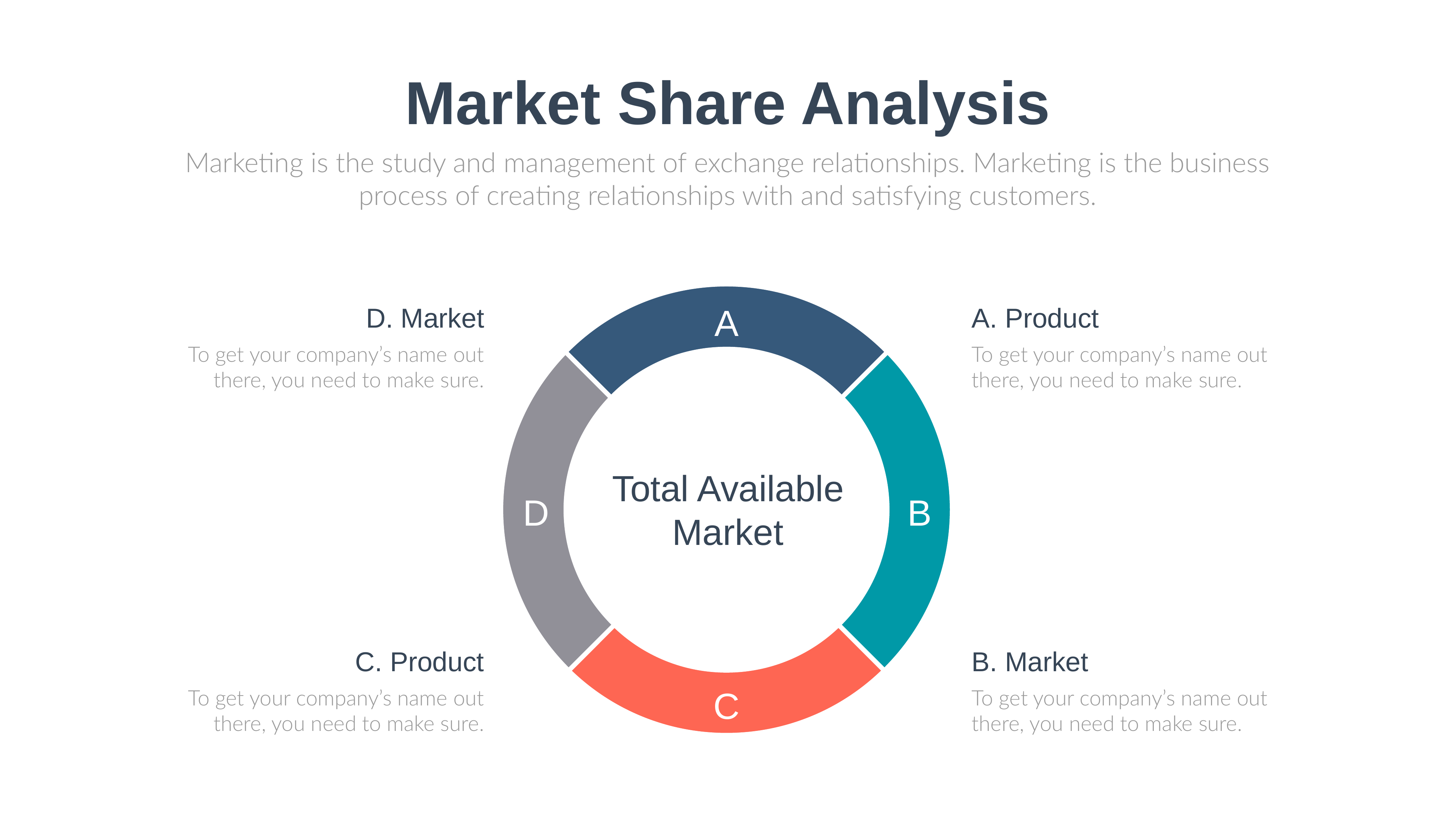

Market Share Analysis
Marketing is the study and management of exchange relationships. Marketing is the business process of creating relationships with and satisfying customers.

A

D
B

C
D. Market
To get your company’s name out there, you need to make sure.
A. Product
To get your company’s name out there, you need to make sure.
Total Available
Market
C. Product
To get your company’s name out there, you need to make sure.
B. Market
To get your company’s name out there, you need to make sure.